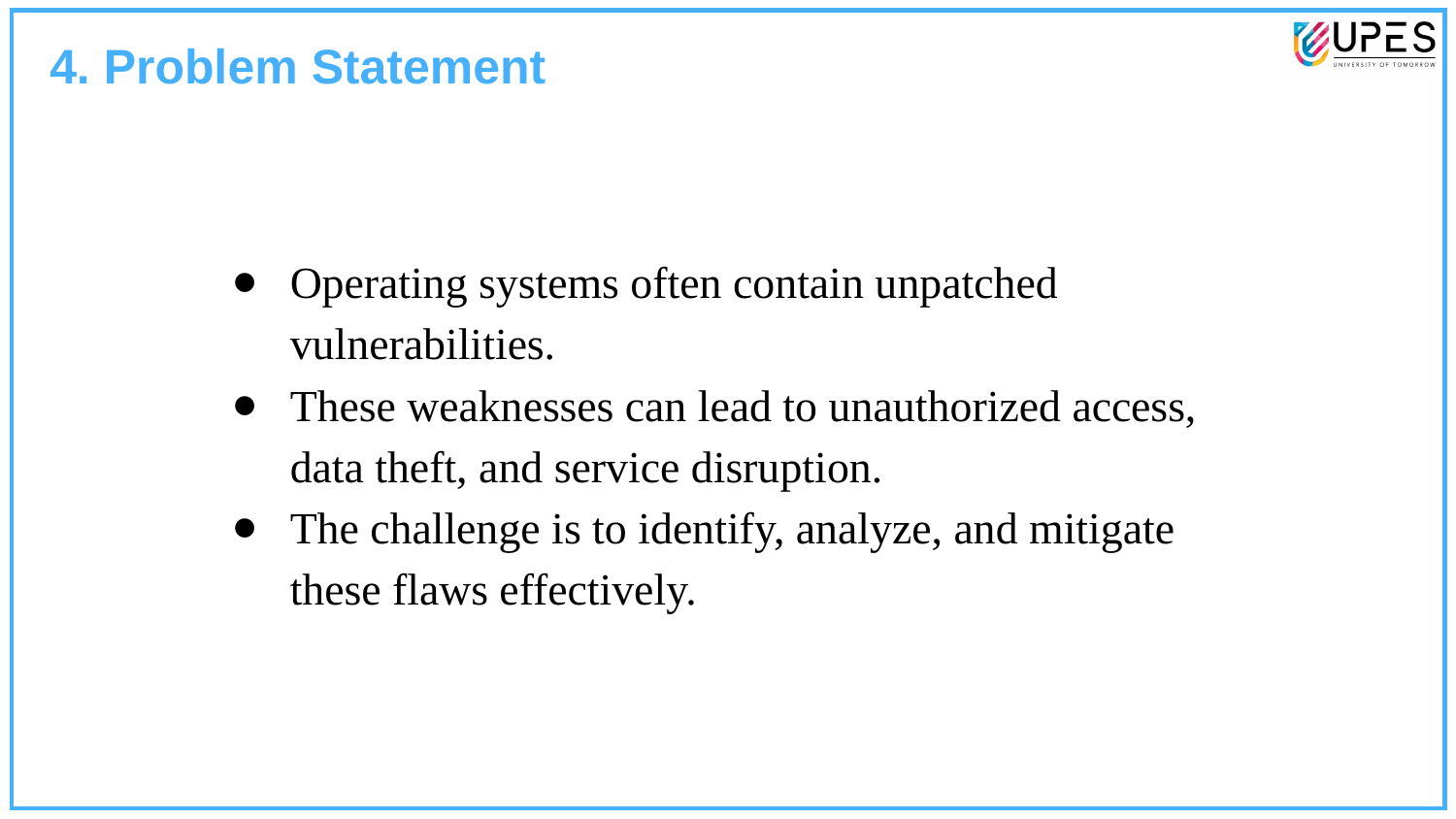

4. Problem Statement
Operating systems often contain unpatched vulnerabilities.
These weaknesses can lead to unauthorized access, data theft, and service disruption.
The challenge is to identify, analyze, and mitigate these flaws effectively.